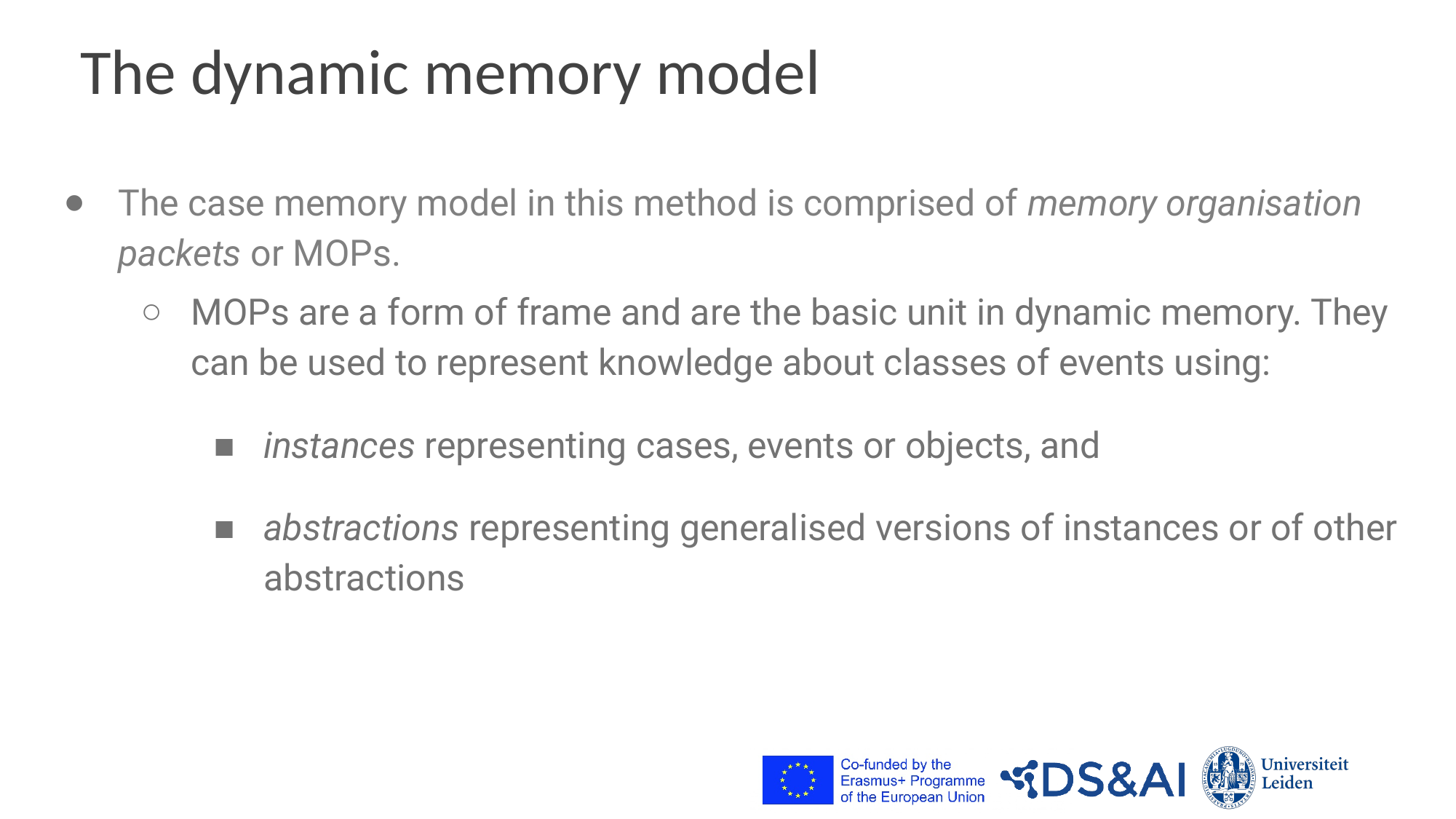

# The dynamic memory model
The case memory model in this method is comprised of memory organisation packets or MOPs.
MOPs are a form of frame and are the basic unit in dynamic memory. They can be used to represent knowledge about classes of events using:
instances representing cases, events or objects, and
abstractions representing generalised versions of instances or of other abstractions